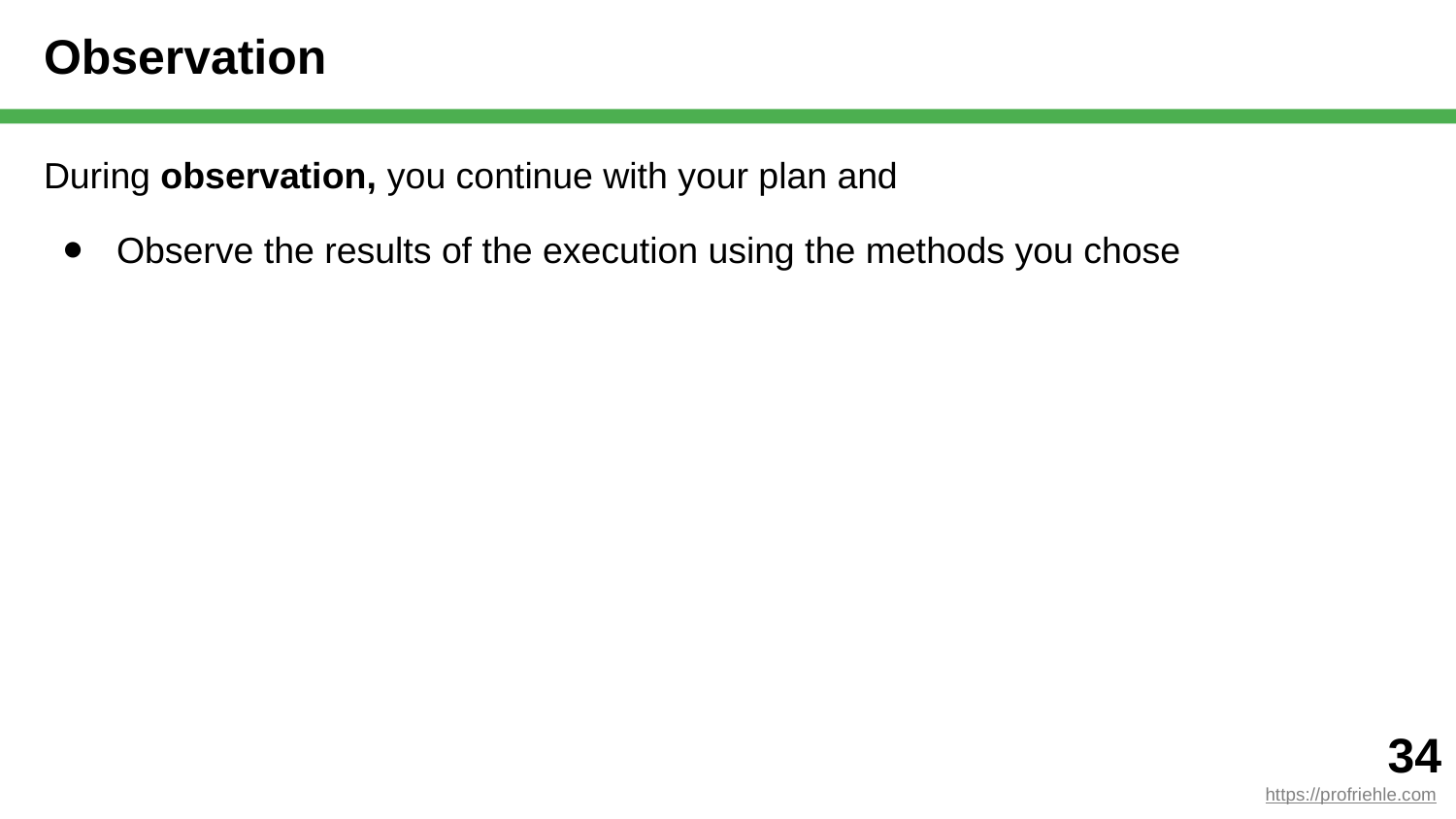

# Observation
During observation, you continue with your plan and
Observe the results of the execution using the methods you chose

34
https://profriehle.com